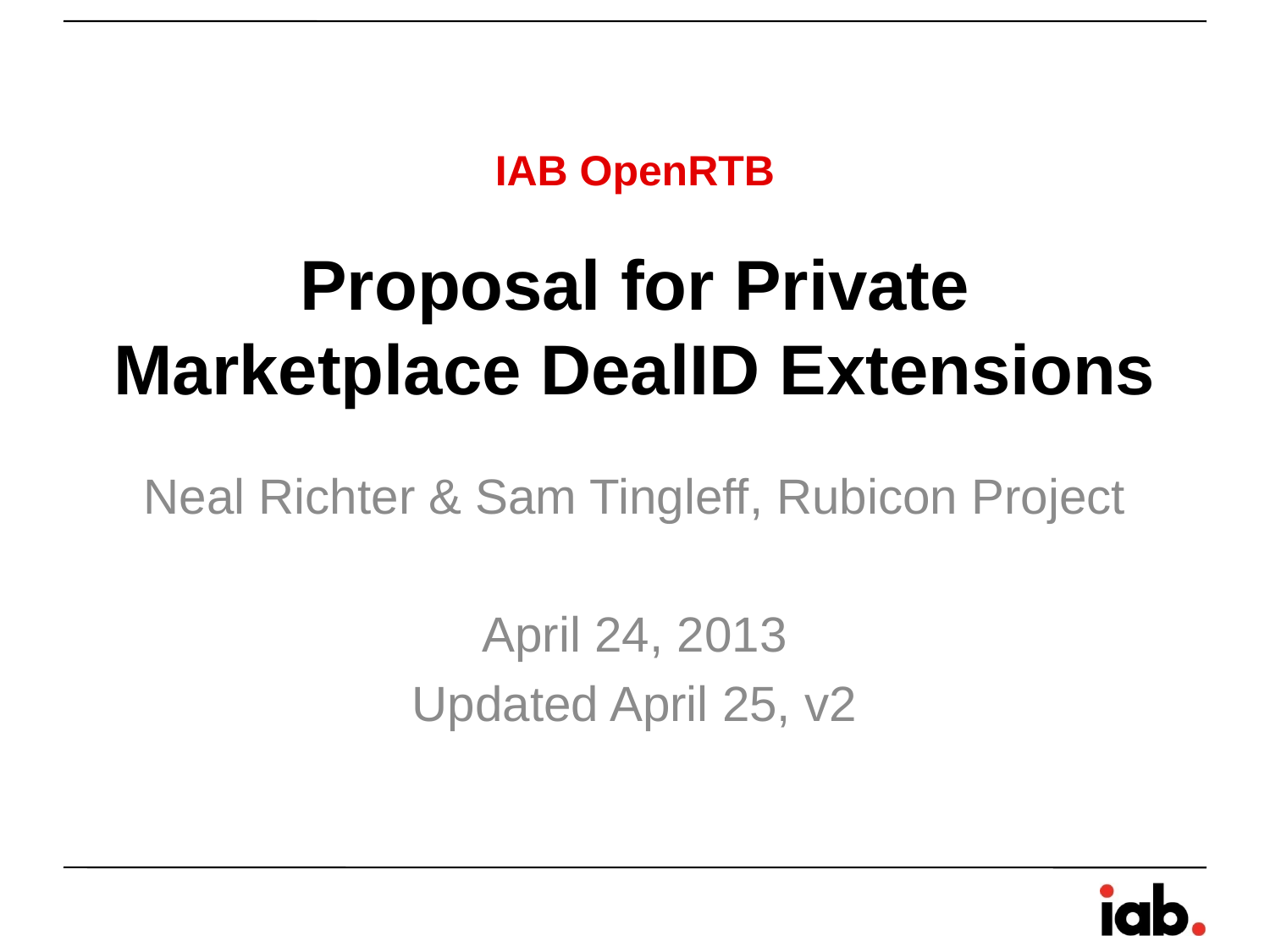

IAB OpenRTB
# Proposal for Private Marketplace DealID Extensions
Neal Richter & Sam Tingleff, Rubicon Project

April 24, 2013
Updated April 25, v2